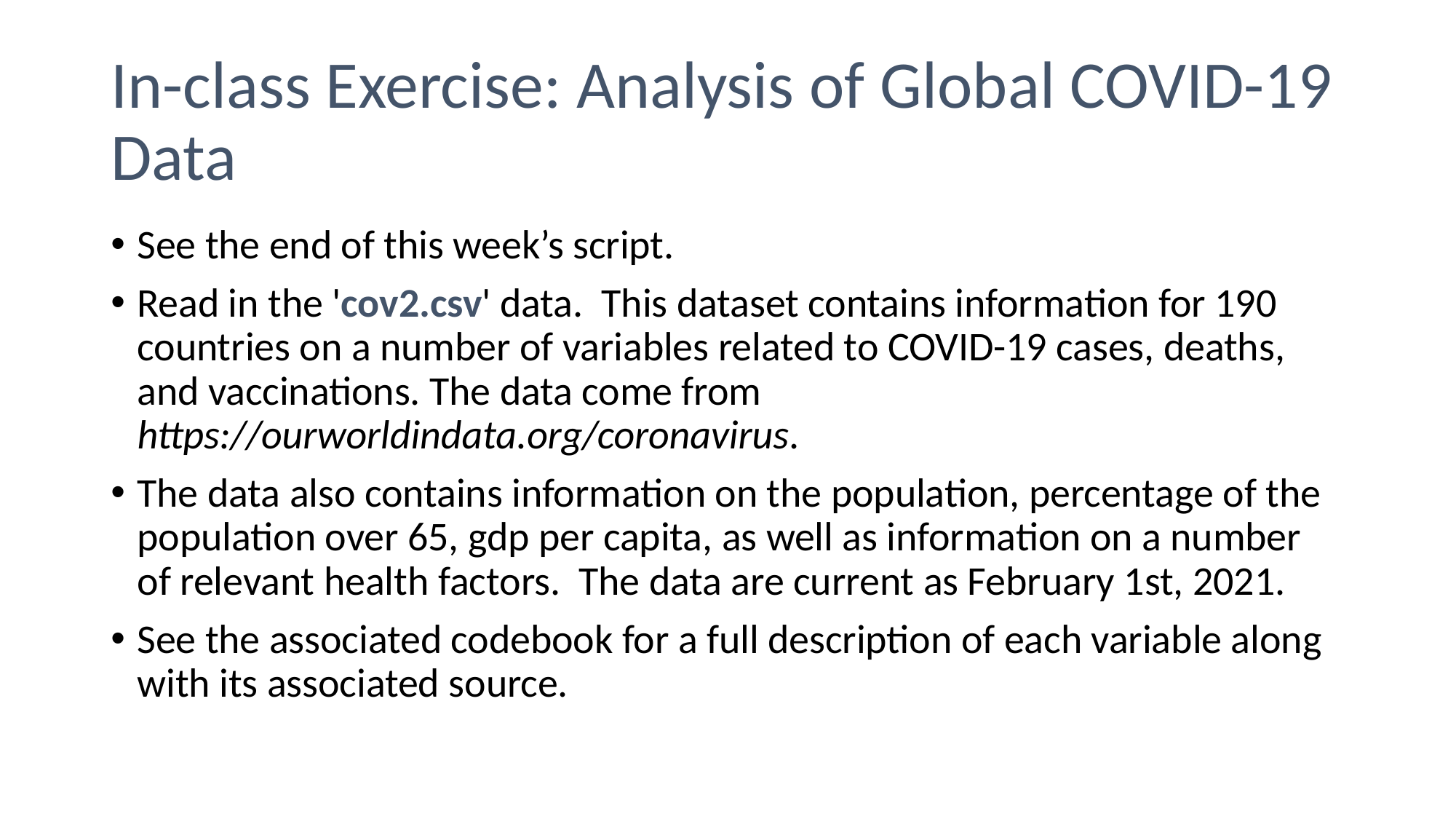

# In-class Exercise: Analysis of Global COVID-19 Data
See the end of this week’s script.
Read in the 'cov2.csv' data.  This dataset contains information for 190 countries on a number of variables related to COVID-19 cases, deaths, and vaccinations. The data come from https://ourworldindata.org/coronavirus.
The data also contains information on the population, percentage of the population over 65, gdp per capita, as well as information on a number of relevant health factors.  The data are current as February 1st, 2021.
See the associated codebook for a full description of each variable along with its associated source.